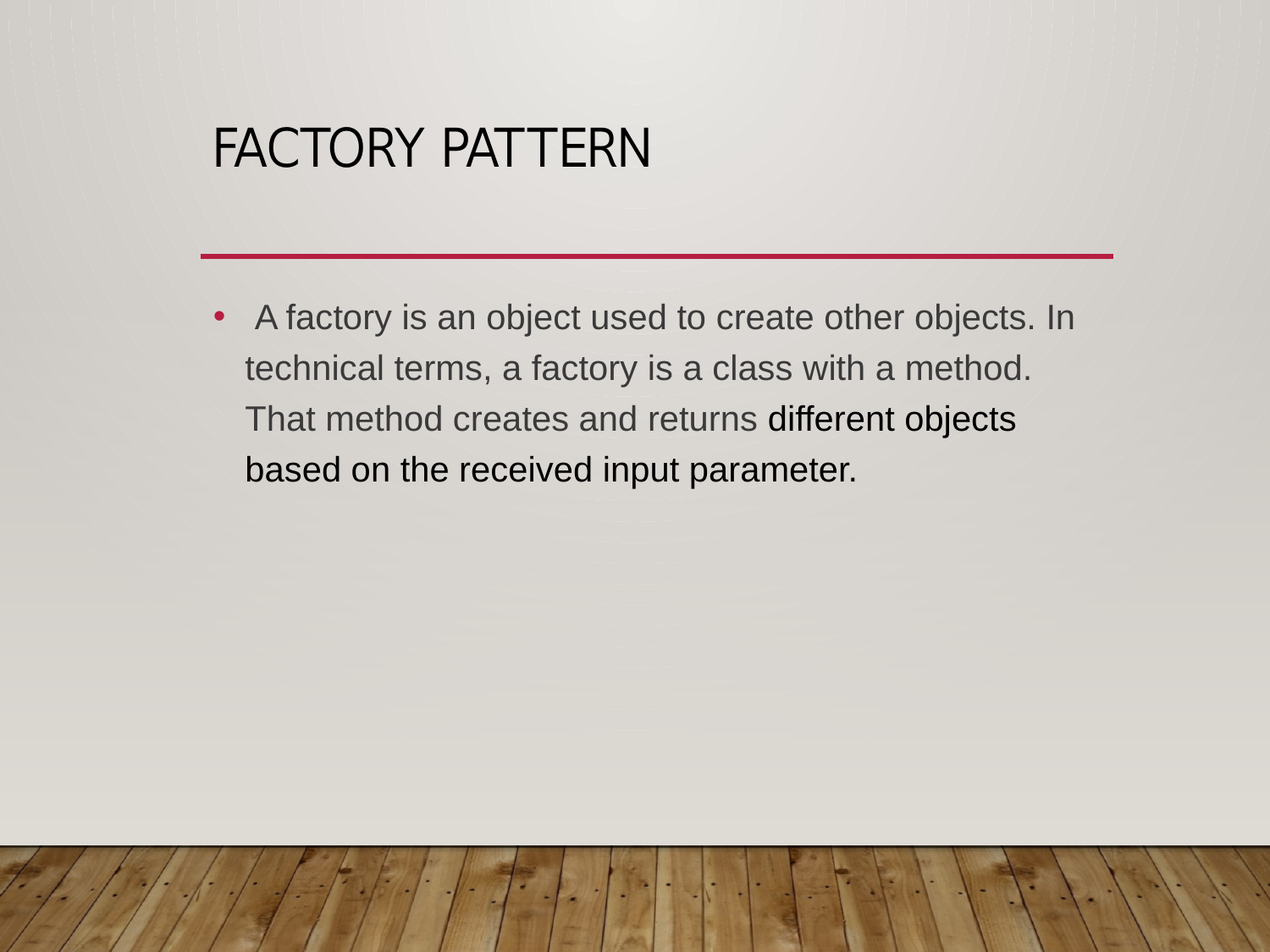

# Factory Pattern
 A factory is an object used to create other objects. In technical terms, a factory is a class with a method. That method creates and returns different objects based on the received input parameter.